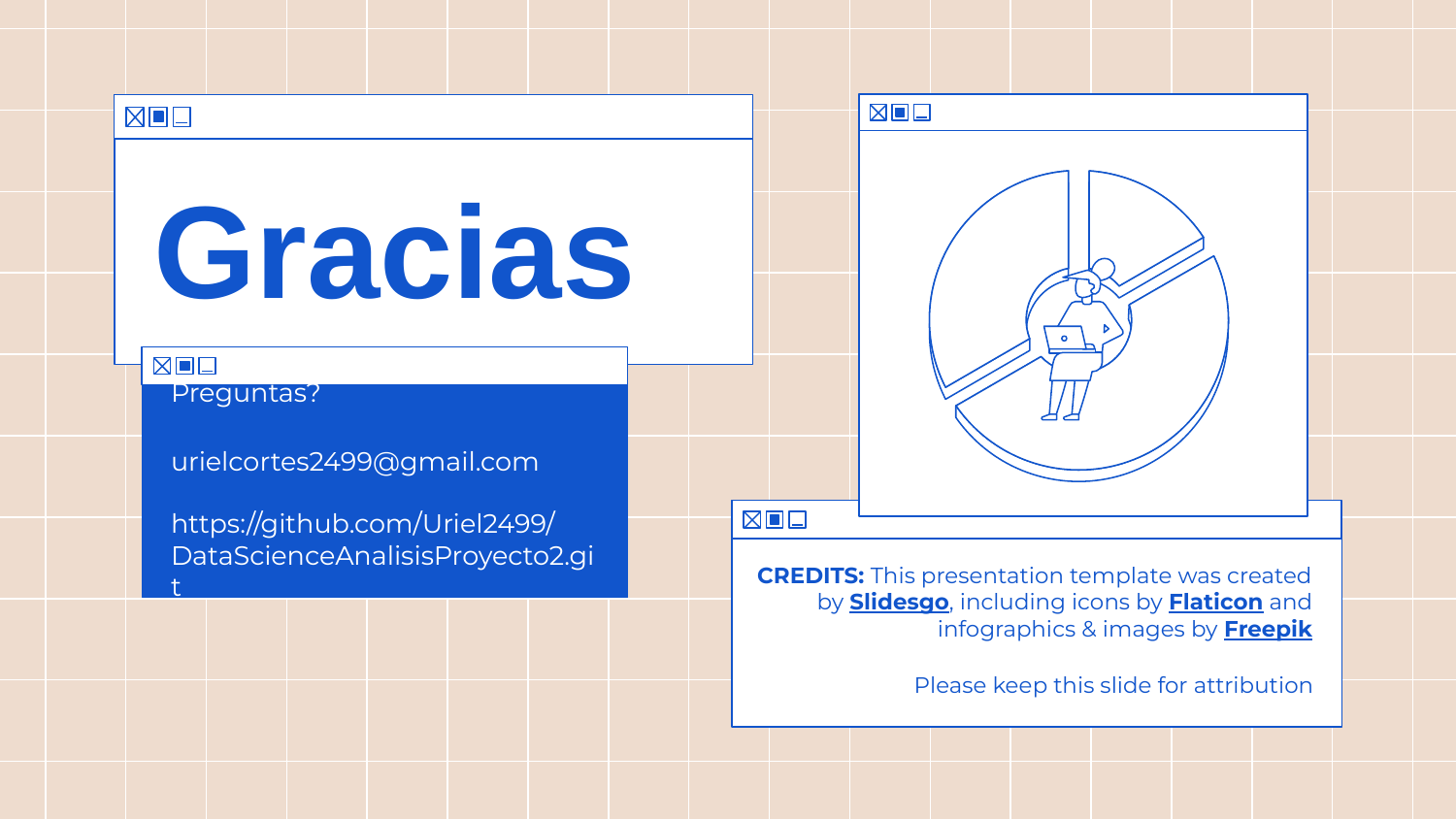

# Gracias

Preguntas?

urielcortes2499@gmail.com

https://github.com/Uriel2499/DataScienceAnalisisProyecto2.git
Please keep this slide for attribution